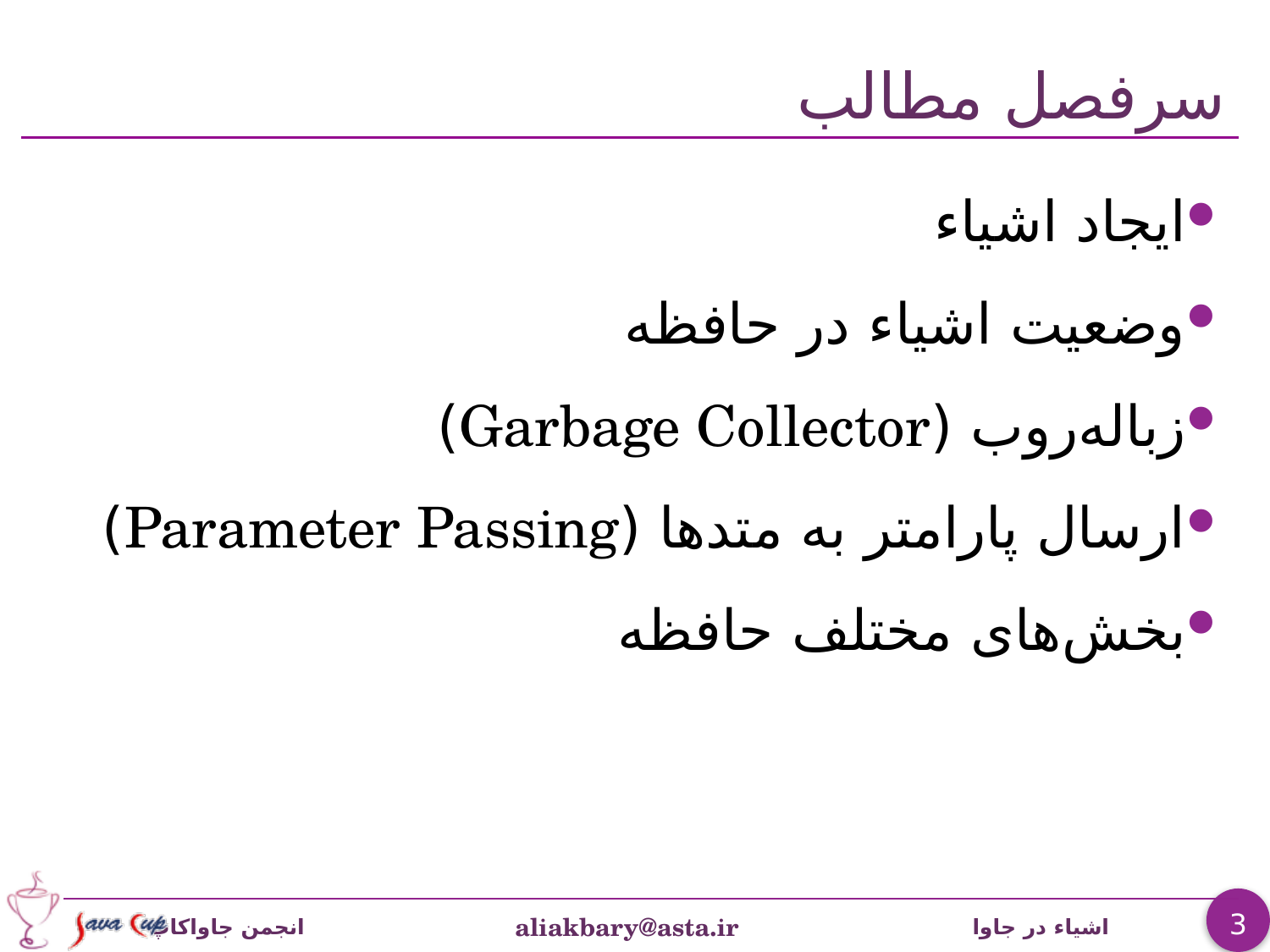

# سرفصل مطالب
ايجاد اشیاء
وضعیت اشیاء در حافظه
زباله‌روب (Garbage Collector)
ارسال پارامتر به متدها (Parameter Passing)
بخش‌های مختلف حافظه